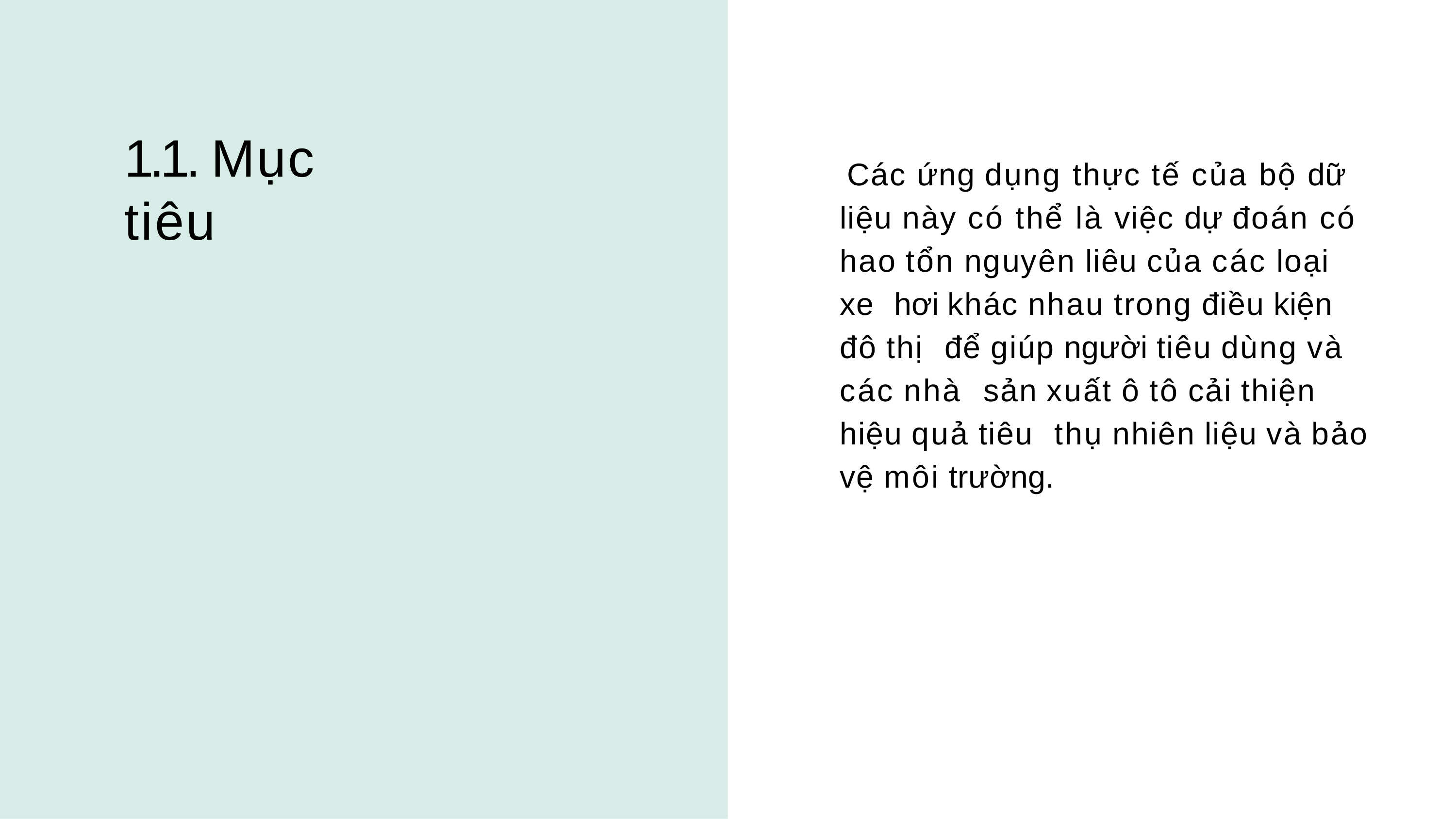

# 1.1. Mục tiêu
Các ứng dụng thực tế của bộ dữ  liệu này có thể là việc dự đoán có  hao tổn nguyên liêu của các loại xe  hơi khác nhau trong điều kiện đô thị  để giúp người tiêu dùng và các nhà  sản xuất ô tô cải thiện hiệu quả tiêu  thụ nhiên liệu và bảo vệ môi trường.